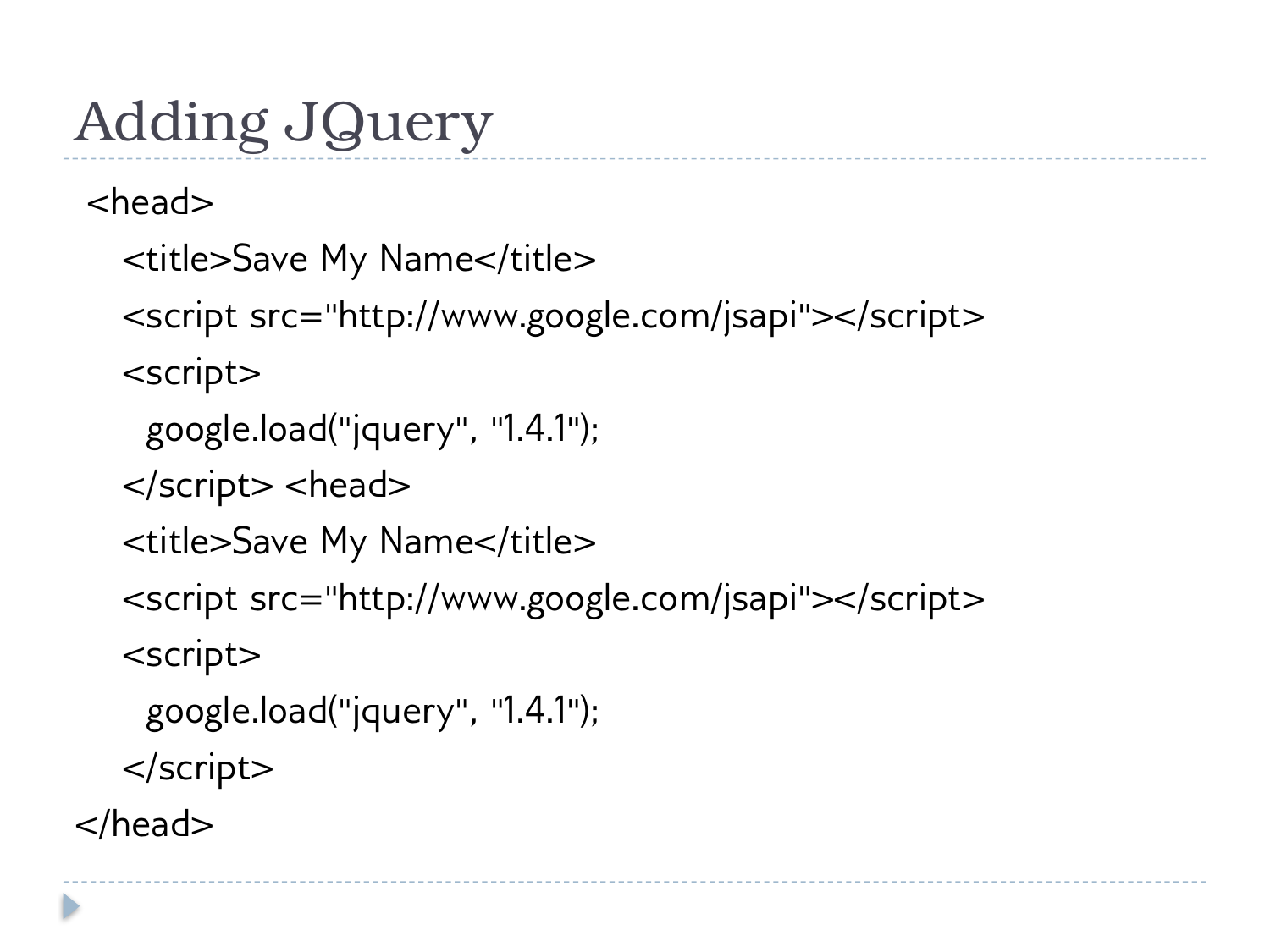

# Adding JQuery
 <head>
    <title>Save My Name</title>
    <script src="http://www.google.com/jsapi"></script>
    <script>
      google.load("jquery", "1.4.1");
    </script> <head>
    <title>Save My Name</title>
    <script src="http://www.google.com/jsapi"></script>
    <script>
      google.load("jquery", "1.4.1");
    </script>
</head>